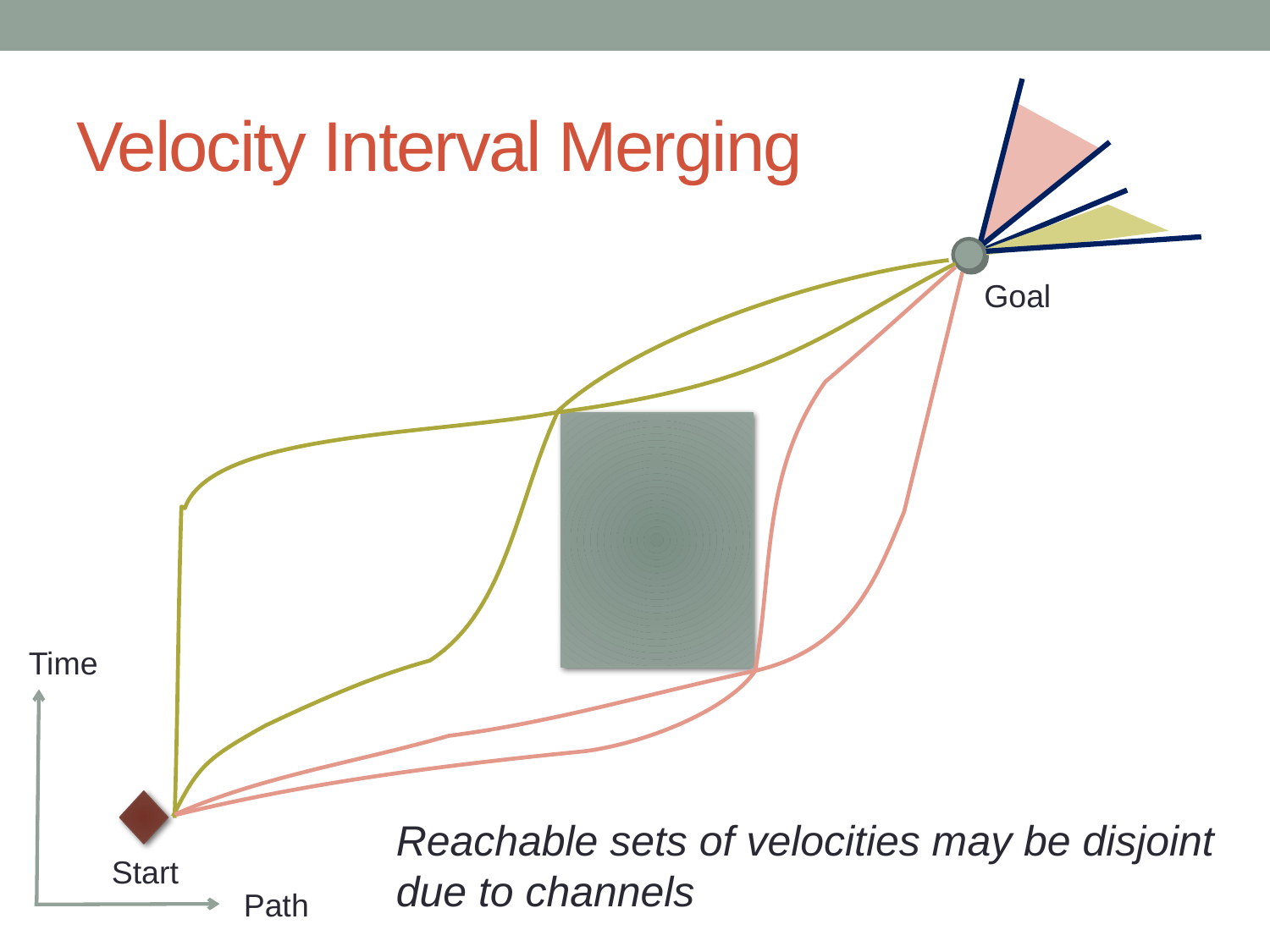

# Velocity Interval Merging

Goal

Time

Reachable sets of velocities may be disjoint due to channels
Start
Path